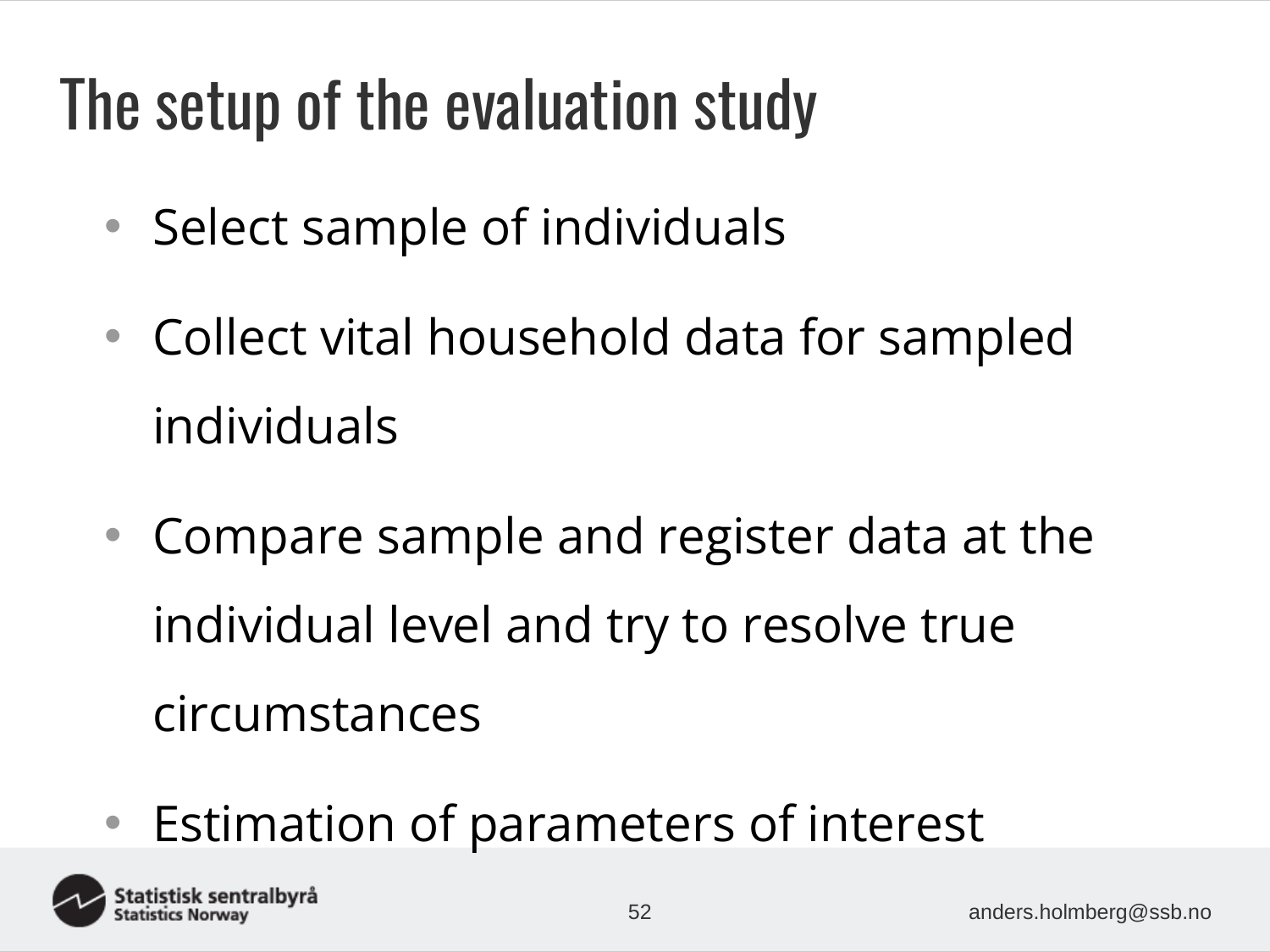

# The setup of the evaluation study
Select sample of individuals
Collect vital household data for sampled individuals
Compare sample and register data at the individual level and try to resolve true circumstances
Estimation of parameters of interest
52
anders.holmberg@ssb.no